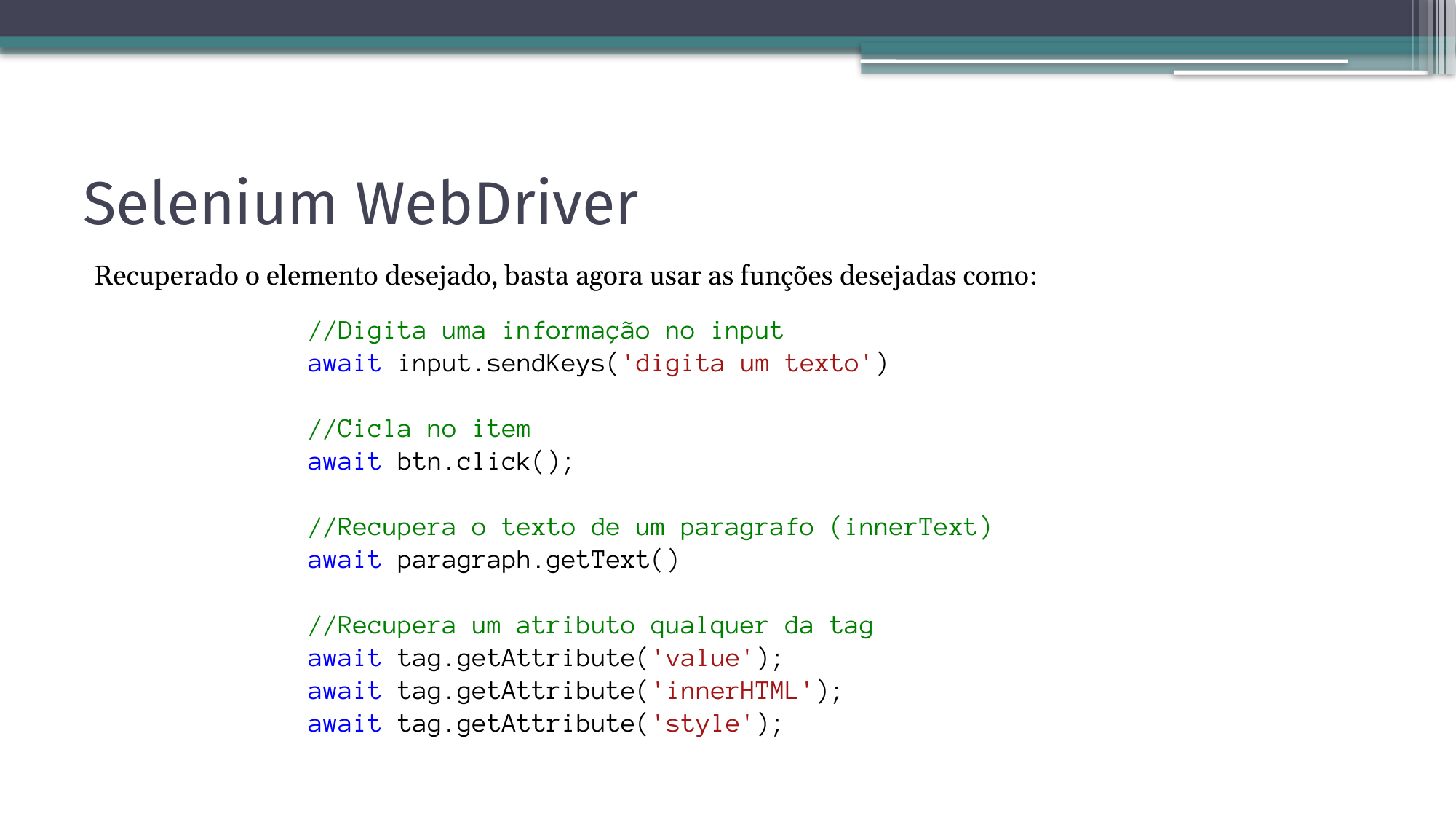

# Selenium WebDriver
Recuperado o elemento desejado, basta agora usar as funções desejadas como:

//Digita uma informação no input
await input.sendKeys('digita um texto')
//Cicla no item
await btn.click();
//Recupera o texto de um paragrafo (innerText)
await paragraph.getText()
//Recupera um atributo qualquer da tag
await tag.getAttribute('value');
await tag.getAttribute('innerHTML');
await tag.getAttribute('style');